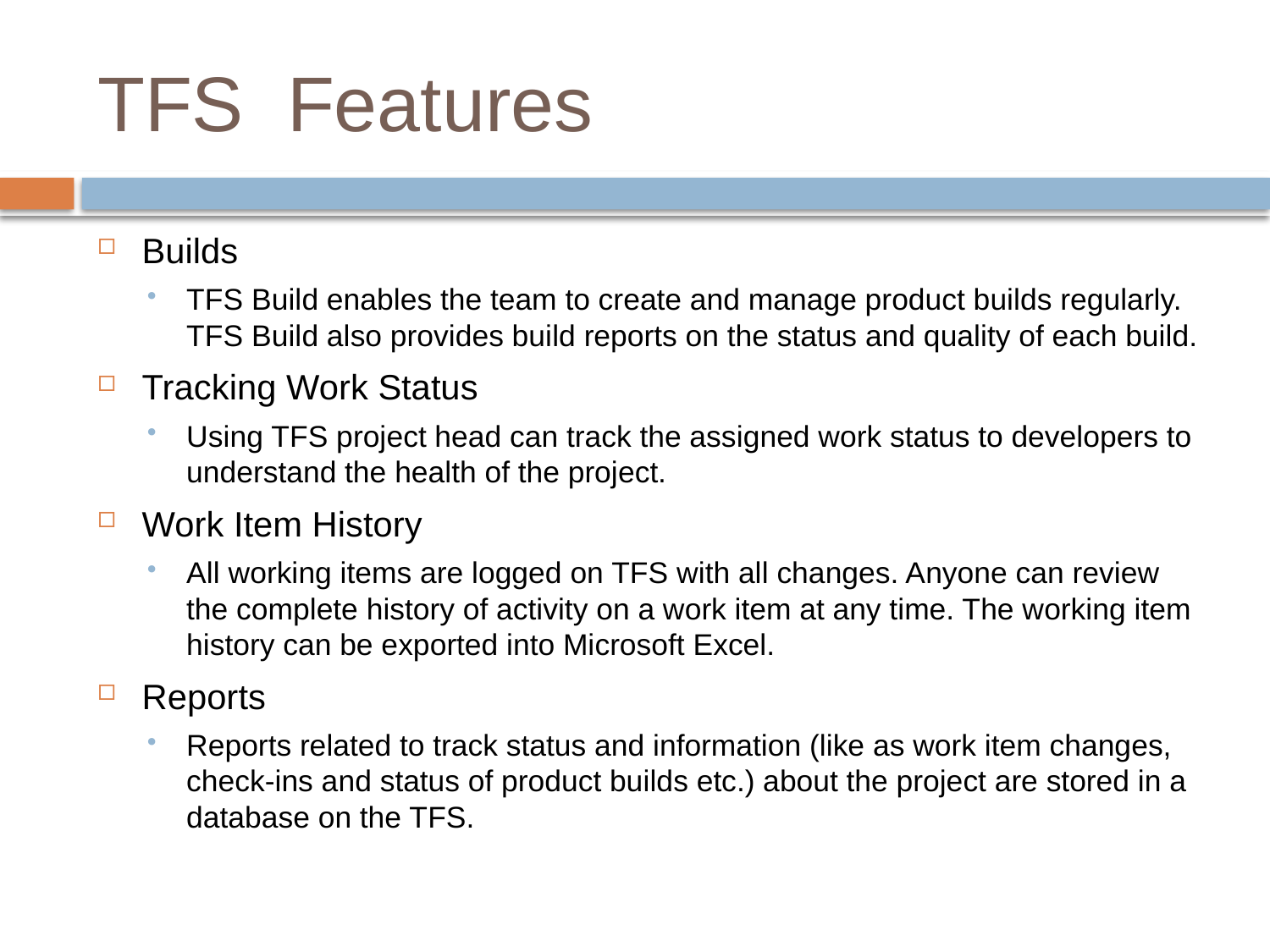

# TFS  Features
Builds
TFS Build enables the team to create and manage product builds regularly. TFS Build also provides build reports on the status and quality of each build.
Tracking Work Status
Using TFS project head can track the assigned work status to developers to understand the health of the project.
Work Item History
All working items are logged on TFS with all changes. Anyone can review the complete history of activity on a work item at any time. The working item history can be exported into Microsoft Excel.
Reports
Reports related to track status and information (like as work item changes, check-ins and status of product builds etc.) about the project are stored in a database on the TFS.